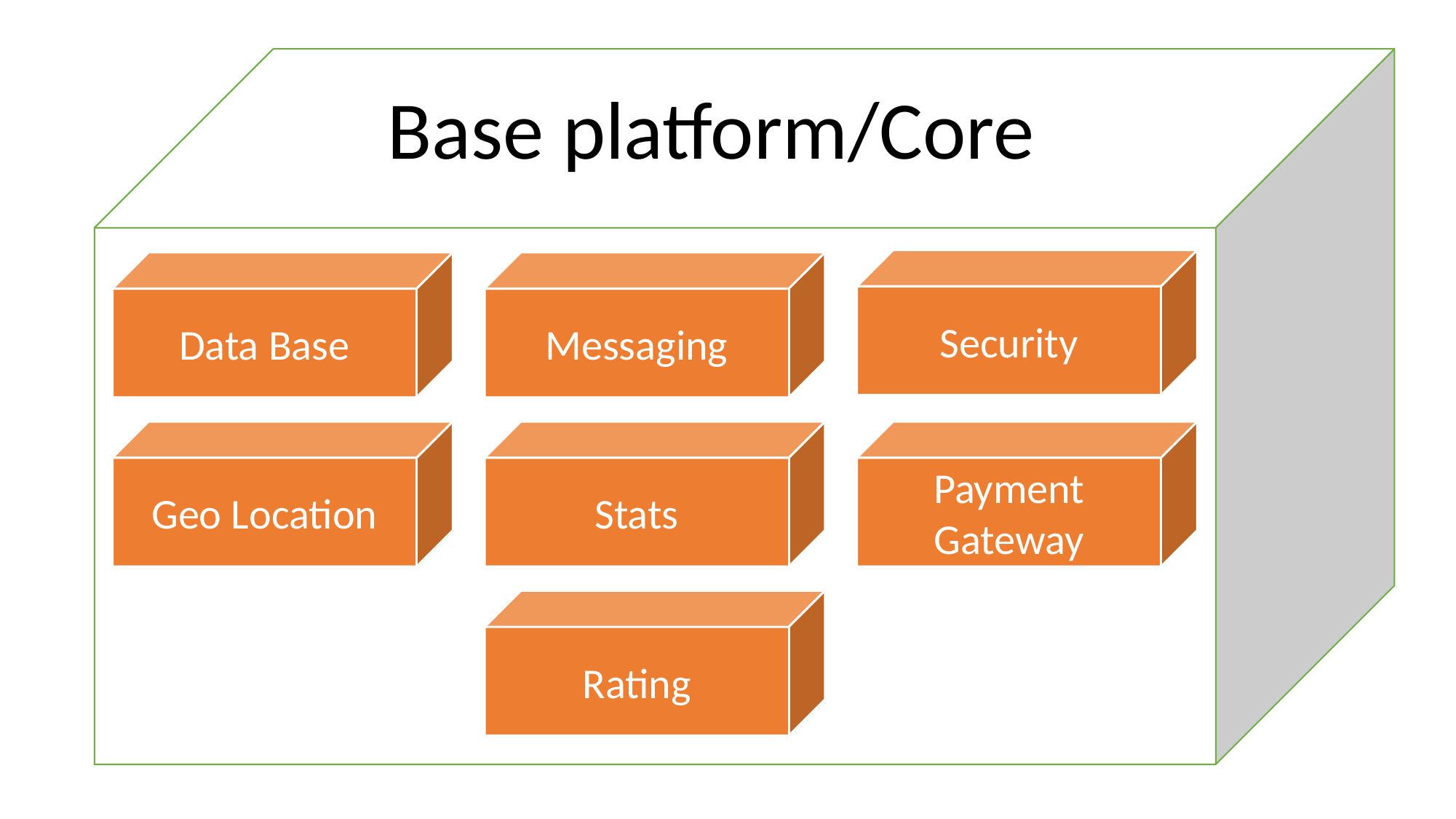

Base platform/Core
Security
Data Base
Messaging
Payment Gateway
Stats
Geo Location
Rating